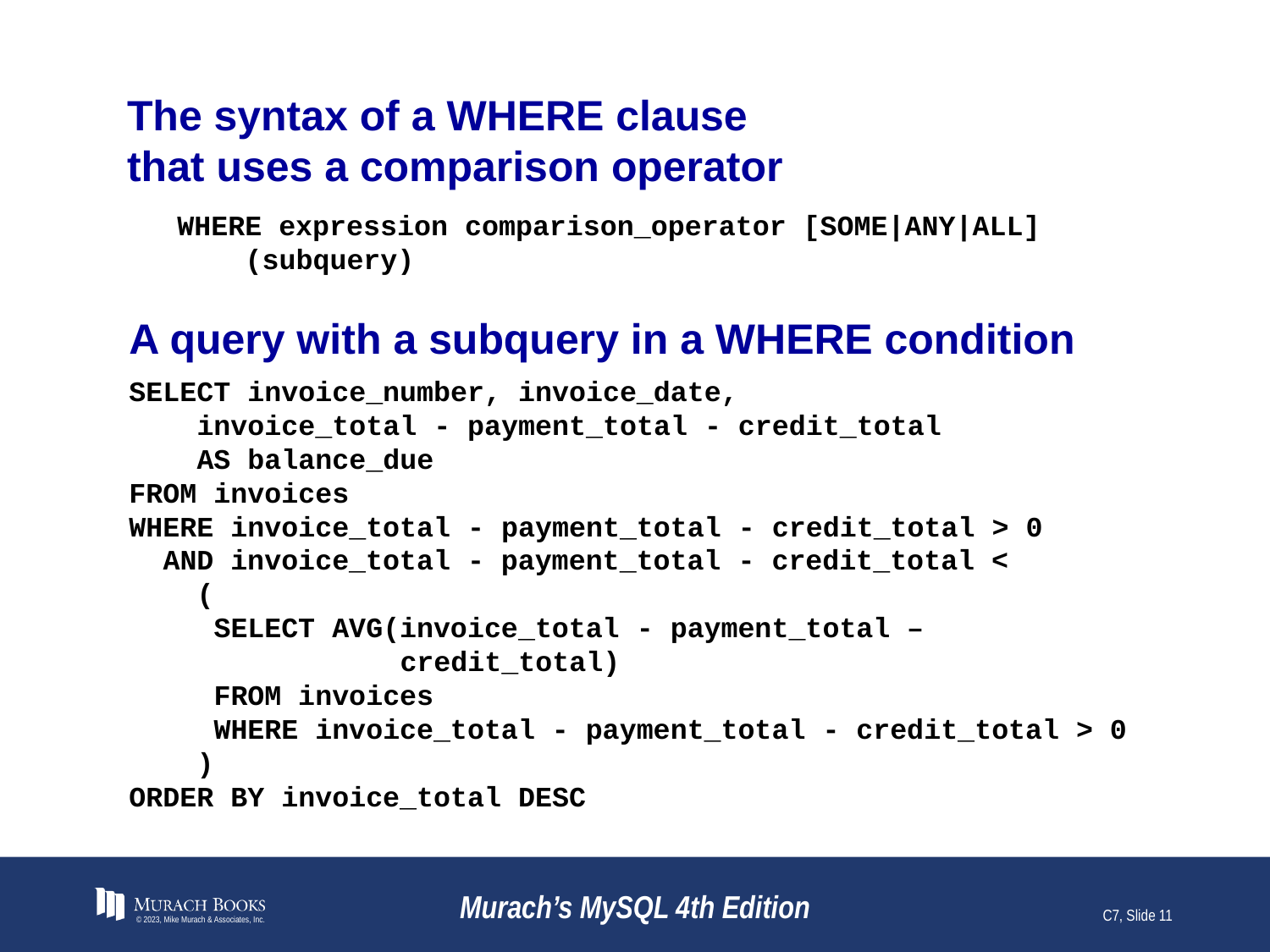

# The syntax of a WHERE clause that uses a comparison operator
WHERE expression comparison_operator [SOME|ANY|ALL]
    (subquery)
A query with a subquery in a WHERE condition
SELECT invoice_number, invoice_date,
    invoice_total - payment_total - credit_total
    AS balance_due
FROM invoices
WHERE invoice_total - payment_total - credit_total > 0
  AND invoice_total - payment_total - credit_total <
    (
     SELECT AVG(invoice_total - payment_total –
                credit_total)
     FROM invoices
     WHERE invoice_total - payment_total - credit_total > 0
    )
ORDER BY invoice_total DESC

© 2023, Mike Murach & Associates, Inc.
Murach’s MySQL 4th Edition

C7, Slide 11